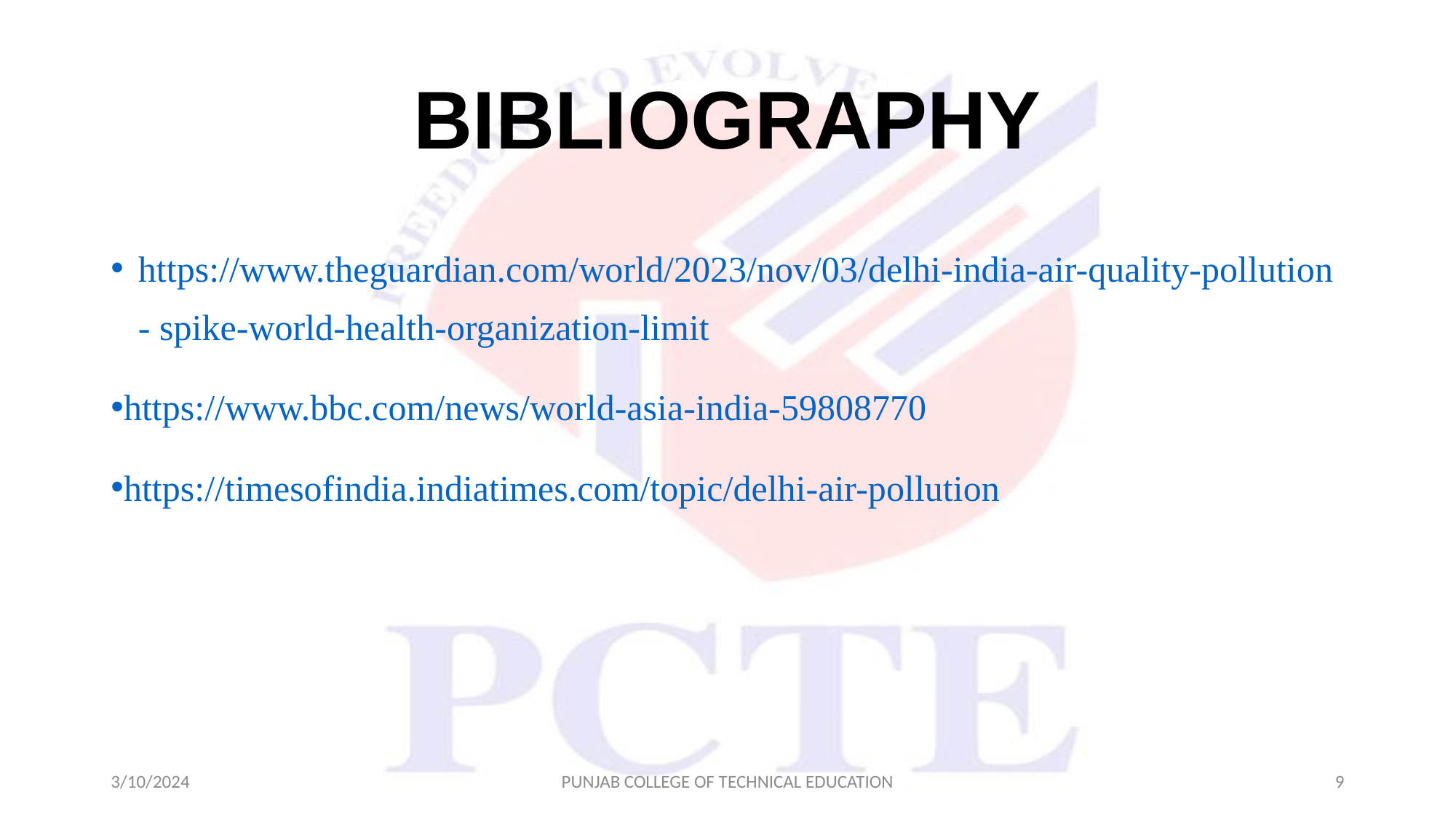

# BIBLIOGRAPHY
https://www.theguardian.com/world/2023/nov/03/delhi-india-air-quality-pollution- spike-world-health-organization-limit
https://www.bbc.com/news/world-asia-india-59808770
https://timesofindia.indiatimes.com/topic/delhi-air-pollution
3/10/2024
PUNJAB COLLEGE OF TECHNICAL EDUCATION
9